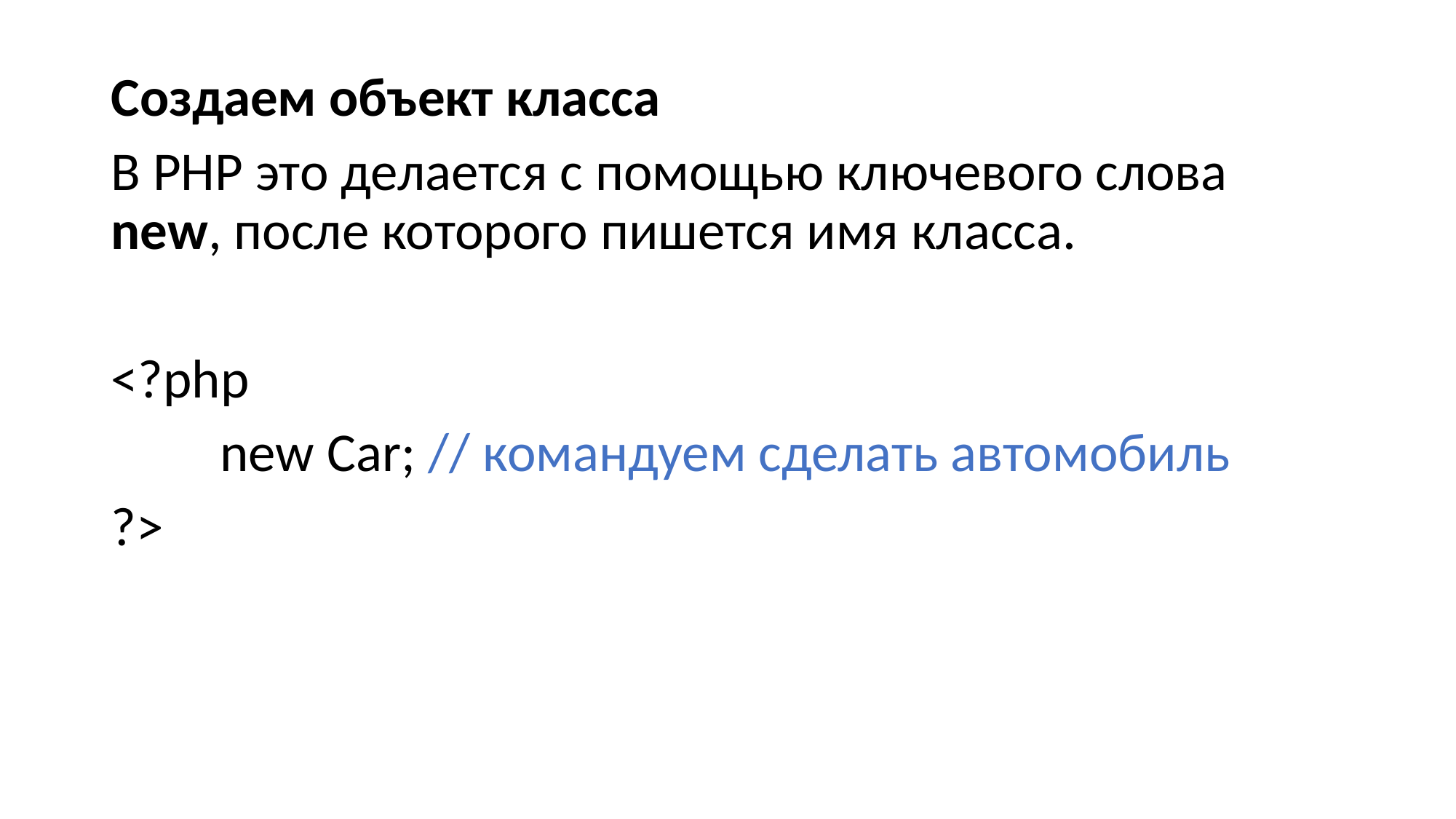

#
Создаем объект класса
В PHP это делается с помощью ключевого слова new, после которого пишется имя класса.

<?php
	new Car; // командуем сделать автомобиль
?>